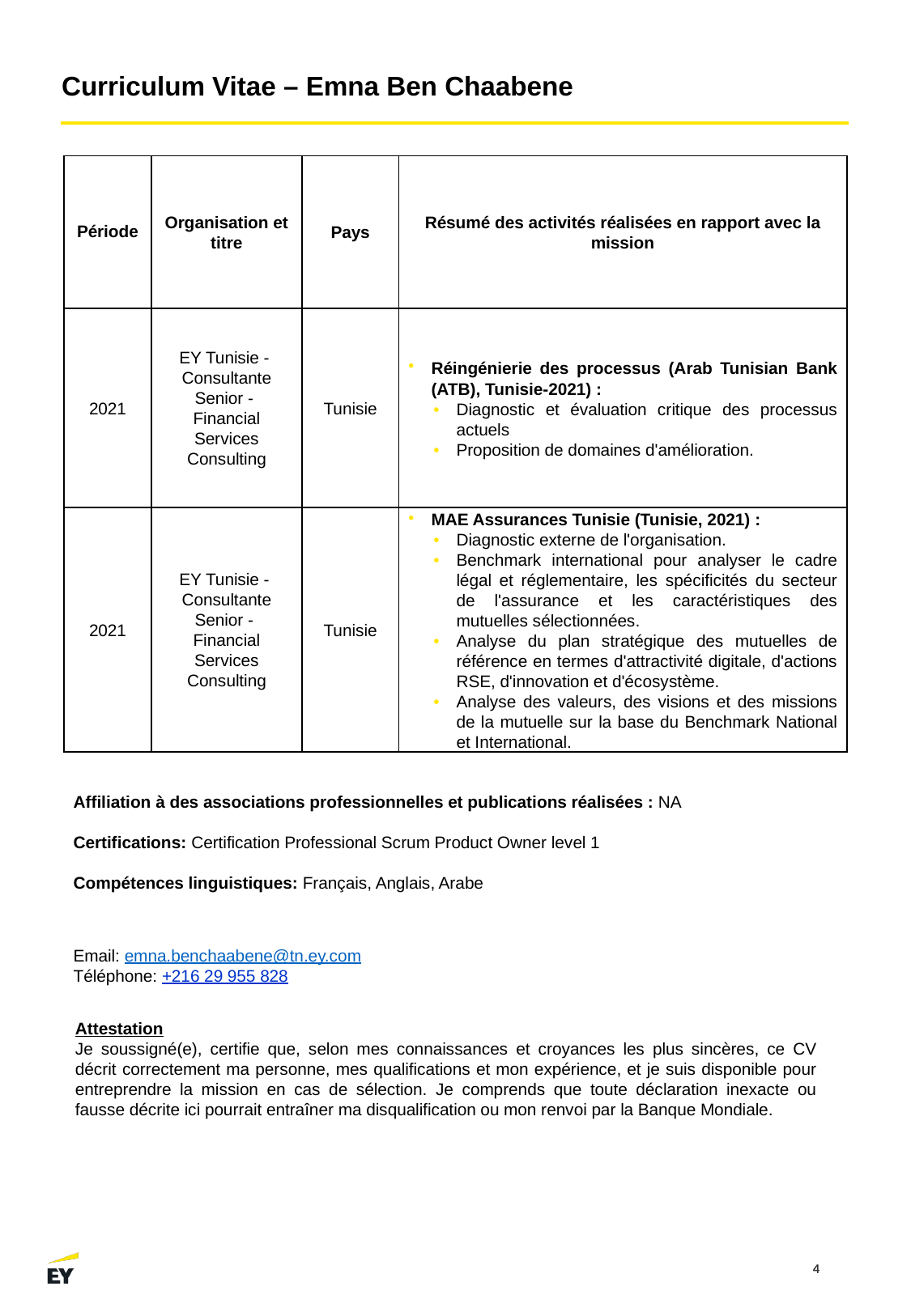

Curriculum Vitae – Emna Ben Chaabene
| Période | Organisation et titre | Pays | Résumé des activités réalisées en rapport avec la mission |
| --- | --- | --- | --- |
| 2021 | EY Tunisie - Consultante Senior - Financial Services Consulting | Tunisie | Réingénierie des processus (Arab Tunisian Bank (ATB), Tunisie-2021) : Diagnostic et évaluation critique des processus actuels Proposition de domaines d'amélioration. |
| 2021 | EY Tunisie - Consultante Senior - Financial Services Consulting | Tunisie | MAE Assurances Tunisie (Tunisie, 2021) : Diagnostic externe de l'organisation. Benchmark international pour analyser le cadre légal et réglementaire, les spécificités du secteur de l'assurance et les caractéristiques des mutuelles sélectionnées. Analyse du plan stratégique des mutuelles de référence en termes d'attractivité digitale, d'actions RSE, d'innovation et d'écosystème. Analyse des valeurs, des visions et des missions de la mutuelle sur la base du Benchmark National et International. |
Affiliation à des associations professionnelles et publications réalisées : NA

Certifications: Certification Professional Scrum Product Owner level 1
Compétences linguistiques: Français, Anglais, Arabe
Email: emna.benchaabene@tn.ey.com
Téléphone: +216 29 955 828
Attestation
Je soussigné(e), certifie que, selon mes connaissances et croyances les plus sincères, ce CV décrit correctement ma personne, mes qualifications et mon expérience, et je suis disponible pour entreprendre la mission en cas de sélection. Je comprends que toute déclaration inexacte ou fausse décrite ici pourrait entraîner ma disqualification ou mon renvoi par la Banque Mondiale.